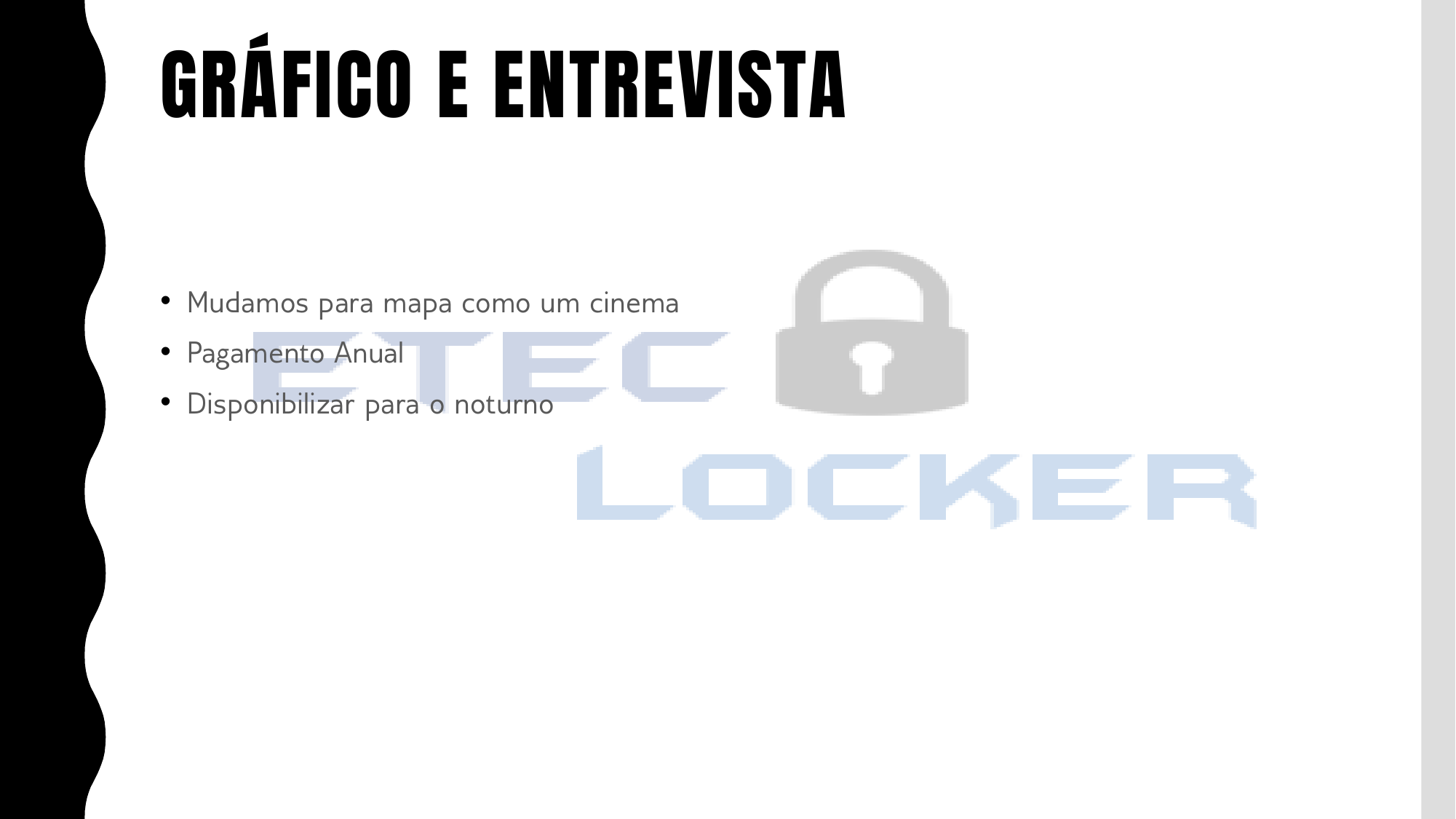

# Gráfico e entrevista
Mudamos para mapa como um cinema
Pagamento Anual
Disponibilizar para o noturno